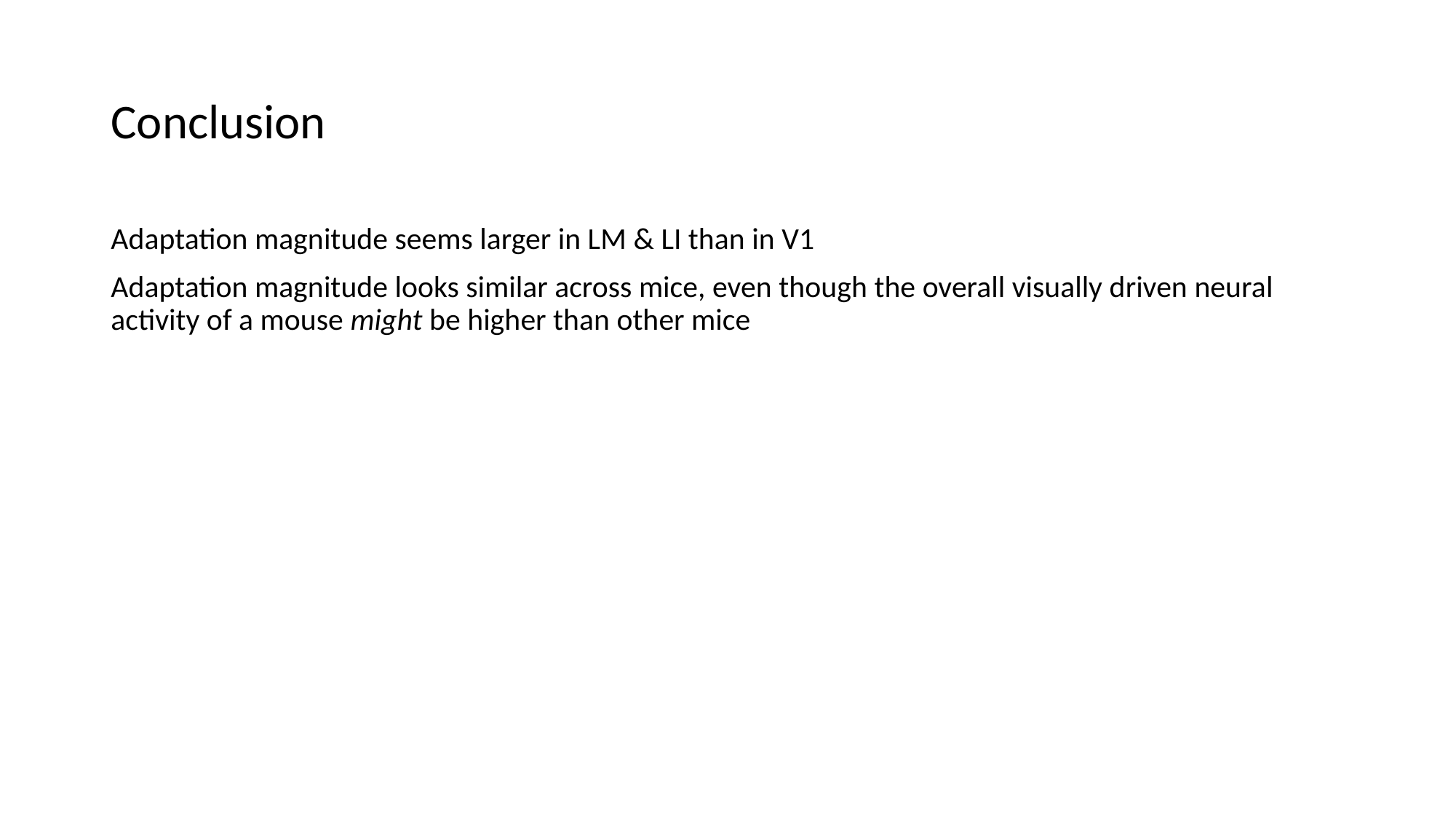

# Conclusion
Adaptation magnitude seems larger in LM & LI than in V1
Adaptation magnitude looks similar across mice, even though the overall visually driven neural activity of a mouse might be higher than other mice